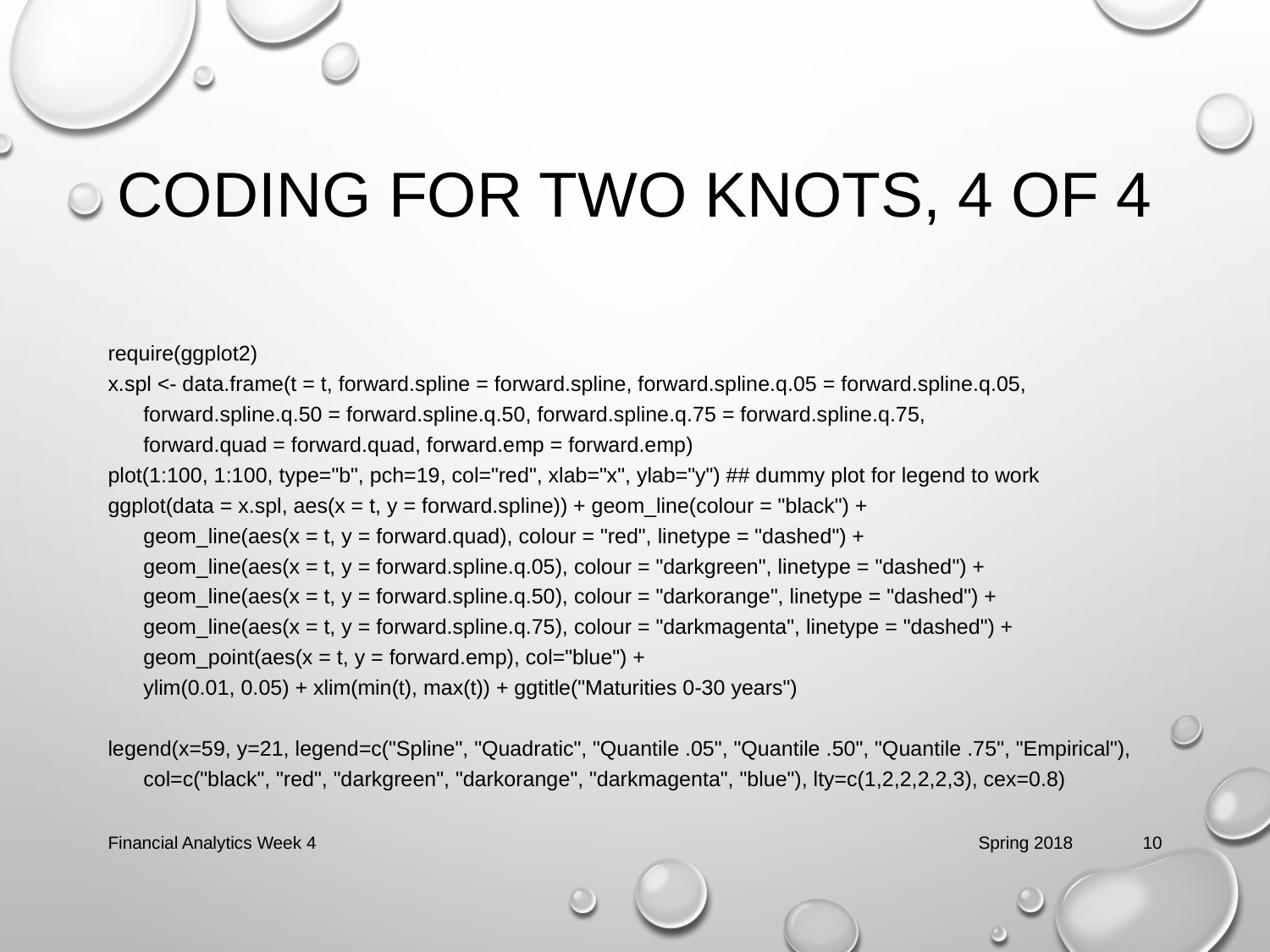

# Coding for Two Knots, 4 of 4
require(ggplot2)
x.spl <- data.frame(t = t, forward.spline = forward.spline, forward.spline.q.05 = forward.spline.q.05,
      forward.spline.q.50 = forward.spline.q.50, forward.spline.q.75 = forward.spline.q.75,
      forward.quad = forward.quad, forward.emp = forward.emp)
plot(1:100, 1:100, type="b", pch=19, col="red", xlab="x", ylab="y") ## dummy plot for legend to work
ggplot(data = x.spl, aes(x = t, y = forward.spline)) + geom_line(colour = "black") +
      geom_line(aes(x = t, y = forward.quad), colour = "red", linetype = "dashed") +
      geom_line(aes(x = t, y = forward.spline.q.05), colour = "darkgreen", linetype = "dashed") +
      geom_line(aes(x = t, y = forward.spline.q.50), colour = "darkorange", linetype = "dashed") +
      geom_line(aes(x = t, y = forward.spline.q.75), colour = "darkmagenta", linetype = "dashed") +
      geom_point(aes(x = t, y = forward.emp), col="blue") +
      ylim(0.01, 0.05) + xlim(min(t), max(t)) + ggtitle("Maturities 0-30 years")

legend(x=59, y=21, legend=c("Spline", "Quadratic", "Quantile .05", "Quantile .50", "Quantile .75", "Empirical"),
      col=c("black", "red", "darkgreen", "darkorange", "darkmagenta", "blue"), lty=c(1,2,2,2,2,3), cex=0.8)

Financial Analytics Week 4
Spring 2018
10